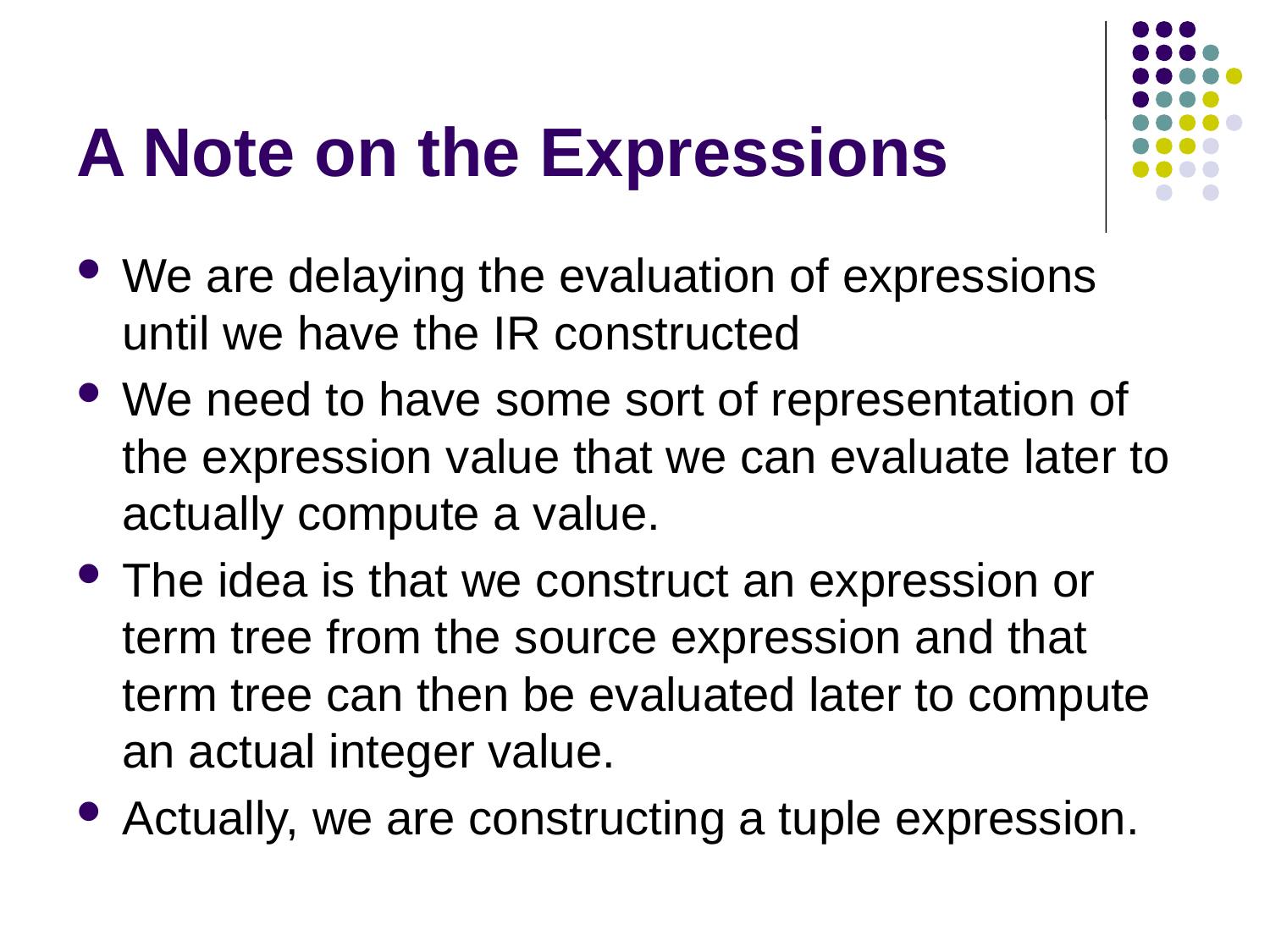

# A Note on the Expressions
We are delaying the evaluation of expressions until we have the IR constructed
We need to have some sort of representation of the expression value that we can evaluate later to actually compute a value.
The idea is that we construct an expression or term tree from the source expression and that term tree can then be evaluated later to compute an actual integer value.
Actually, we are constructing a tuple expression.